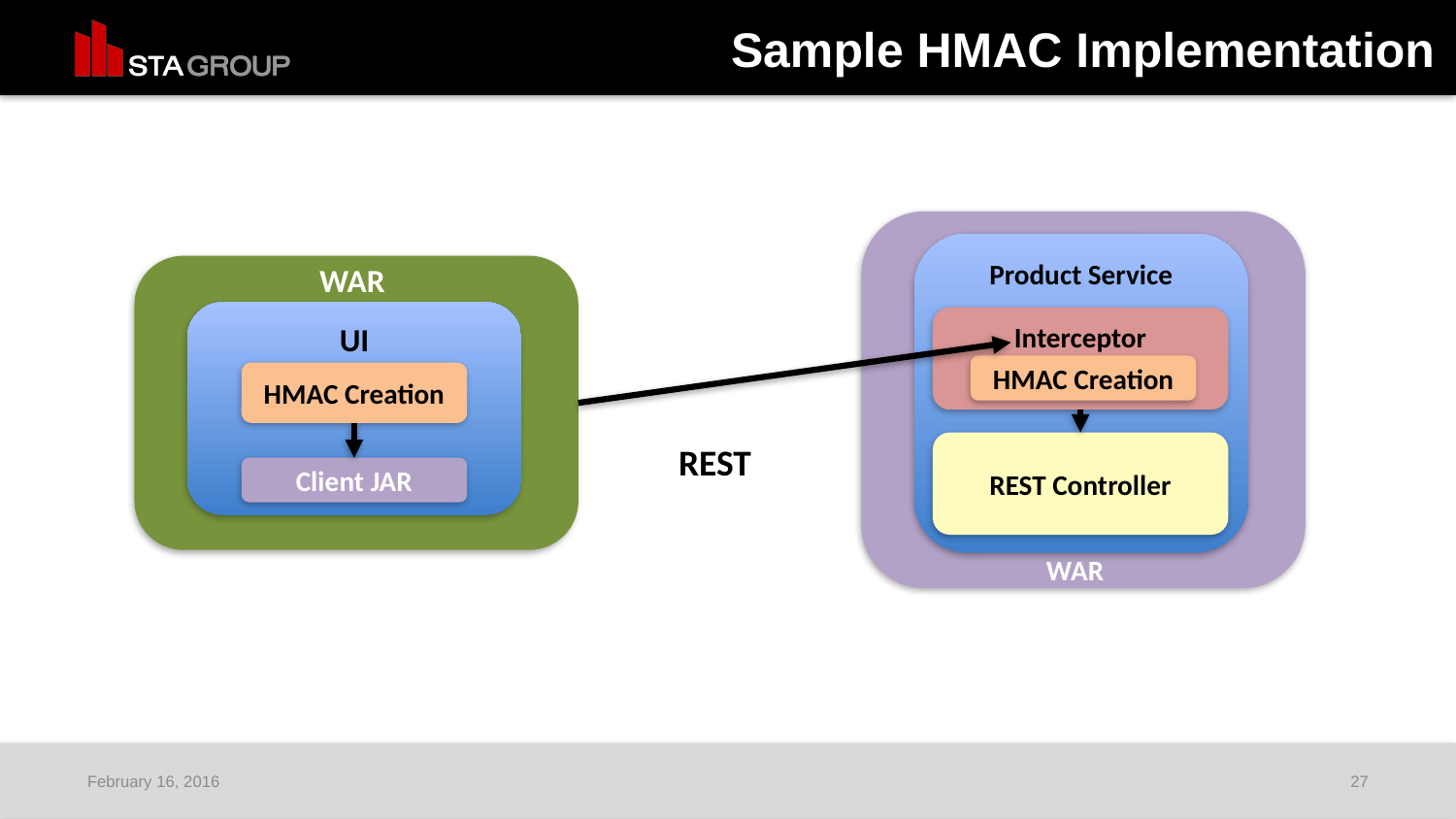

Sample HMAC Implementation

Product Service
Interceptor
HMAC Creation
REST Controller
WAR
WAR

UI
HMAC Creation
Client JAR
REST
February 16, 2016
27